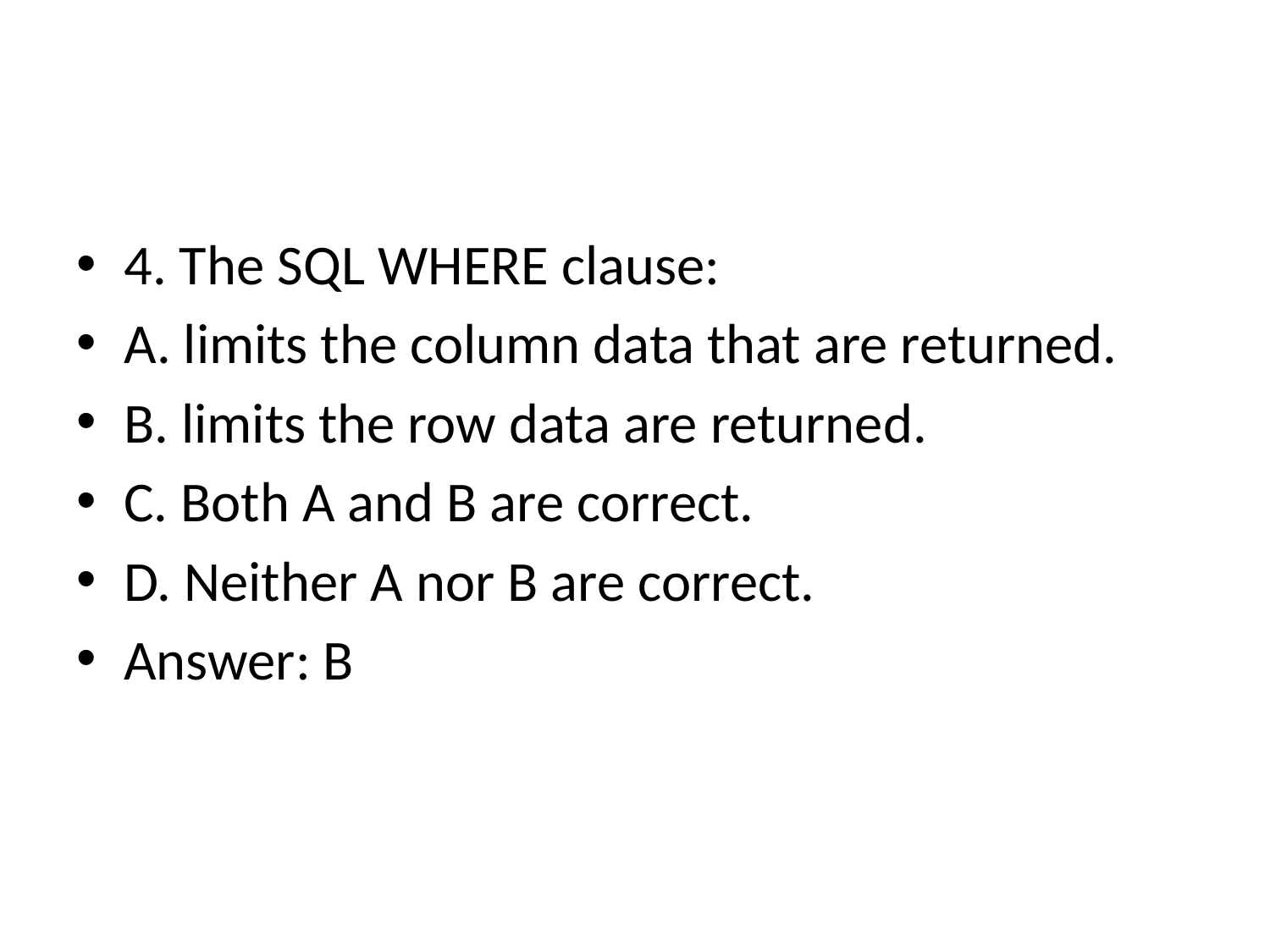

#
4. The SQL WHERE clause:
A. limits the column data that are returned.
B. limits the row data are returned.
C. Both A and B are correct.
D. Neither A nor B are correct.
Answer: B